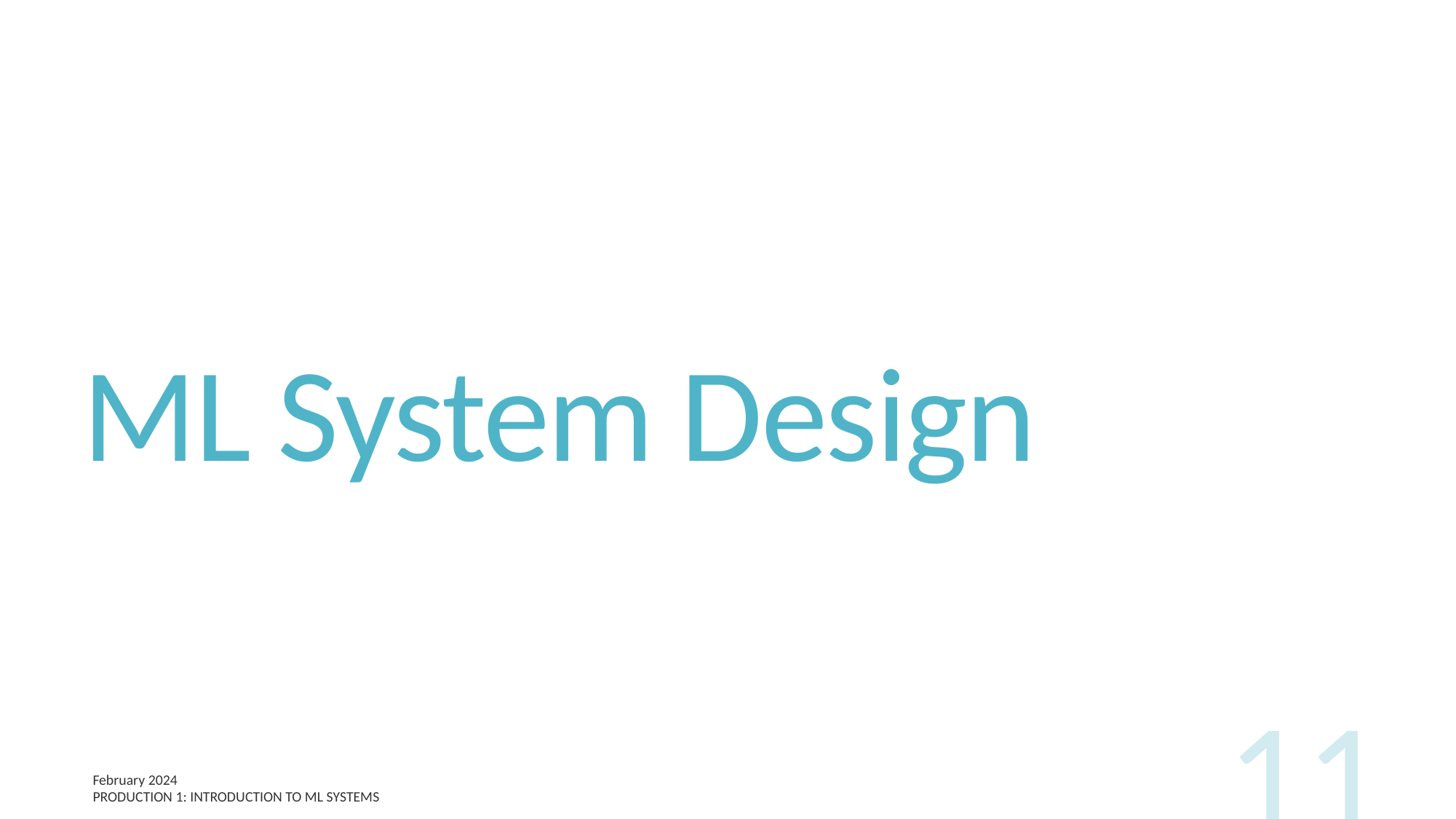

# ML System Design
11
February 2024
Production 1: Introduction to ML Systems